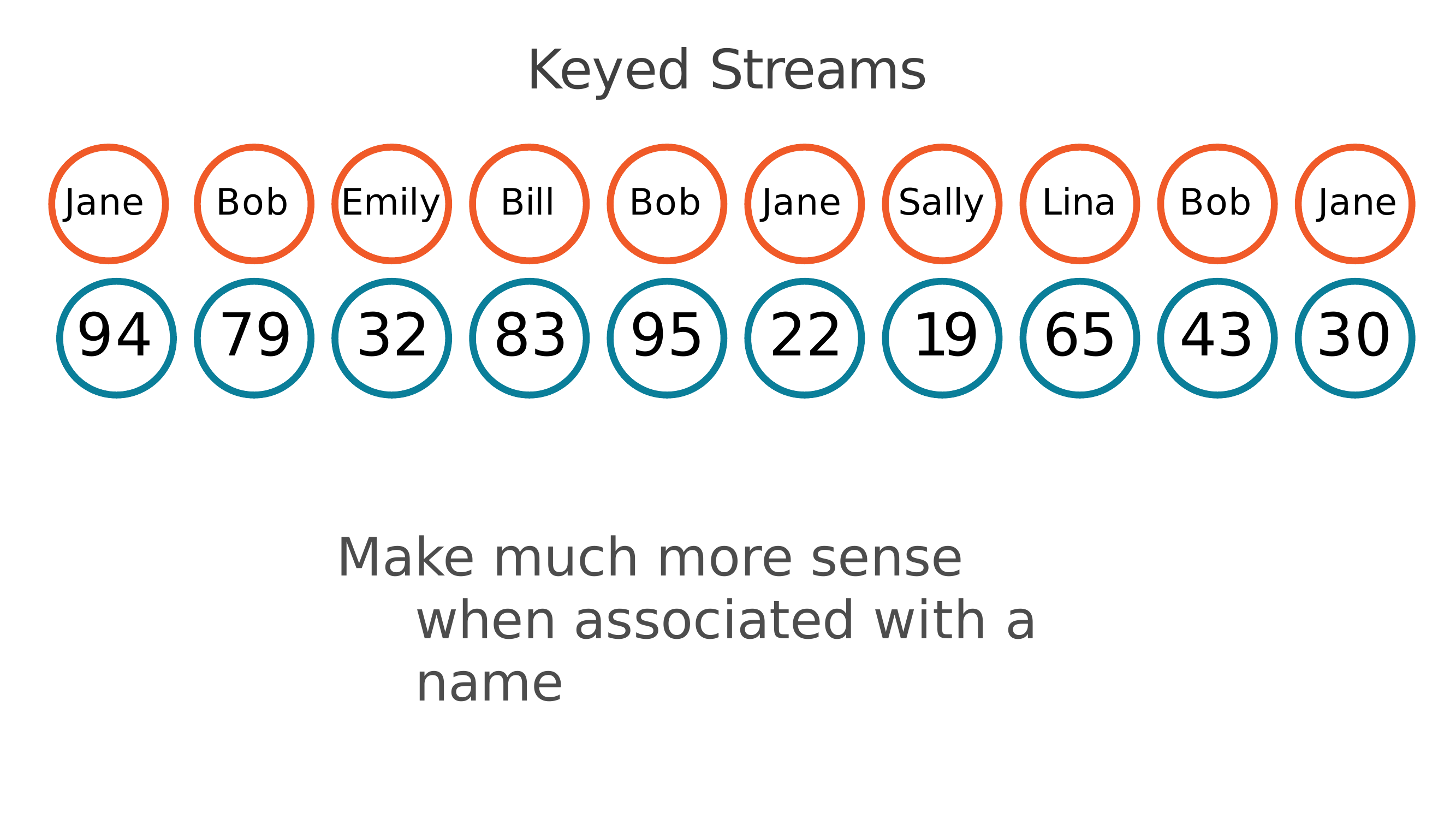

# Keyed Streams

Jane
Bob	Emily
Bill
Bob	Jane
Sally
Lina
Bob	Jane

94	79	32	83	95	22	19	65	43	30

Make much more sense when associated with a name